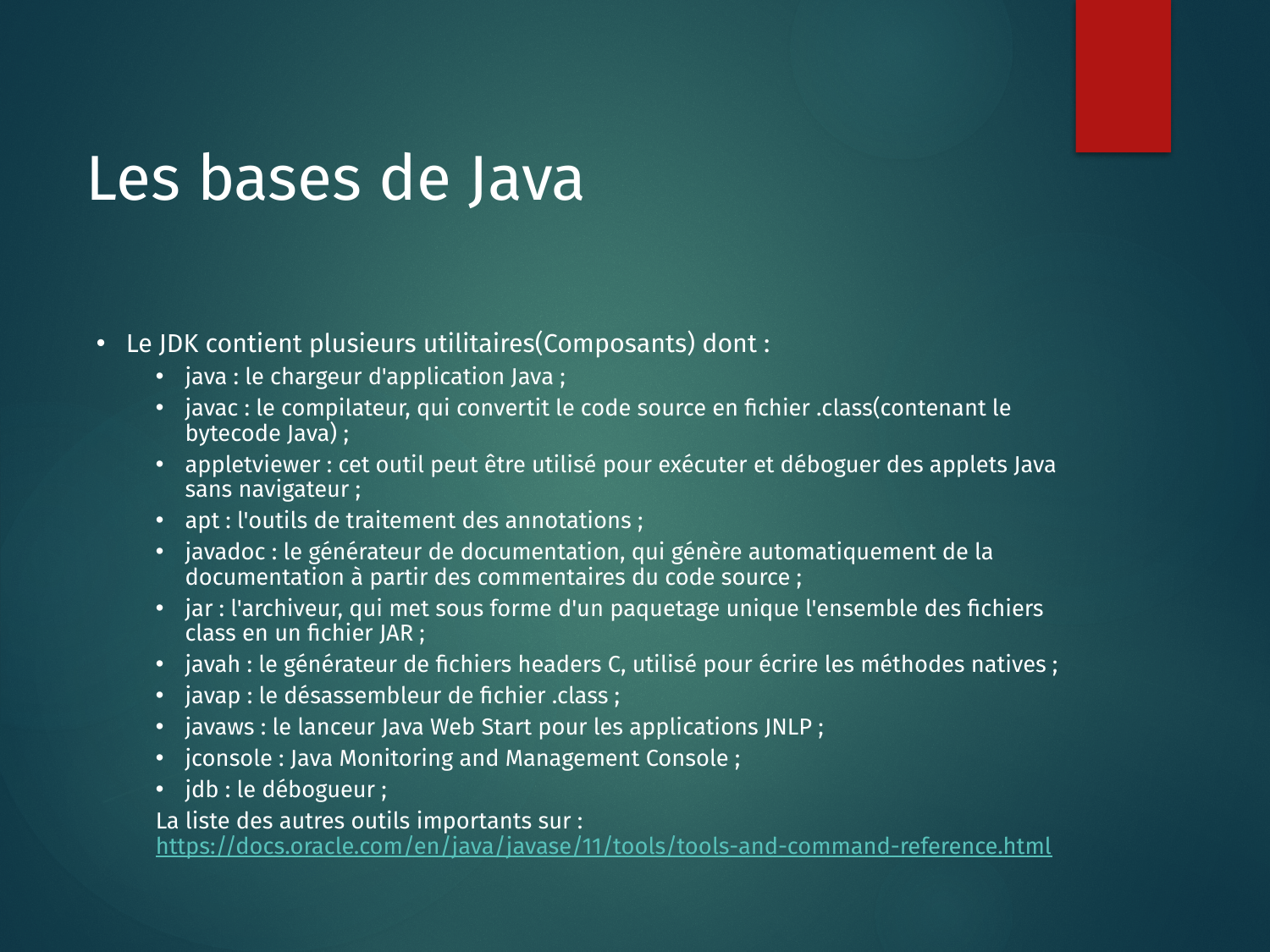

Les bases de Java
Le JDK contient plusieurs utilitaires(Composants) dont :
java : le chargeur d'application Java ;
javac : le compilateur, qui convertit le code source en fichier .class(contenant le bytecode Java) ;
appletviewer : cet outil peut être utilisé pour exécuter et déboguer des applets Java sans navigateur ;
apt : l'outils de traitement des annotations ;
javadoc : le générateur de documentation, qui génère automatiquement de la documentation à partir des commentaires du code source ;
jar : l'archiveur, qui met sous forme d'un paquetage unique l'ensemble des fichiers class en un fichier JAR ;
javah : le générateur de fichiers headers C, utilisé pour écrire les méthodes natives ;
javap : le désassembleur de fichier .class ;
javaws : le lanceur Java Web Start pour les applications JNLP ;
jconsole : Java Monitoring and Management Console ;
jdb : le débogueur ;
La liste des autres outils importants sur : https://docs.oracle.com/en/java/javase/11/tools/tools-and-command-reference.html